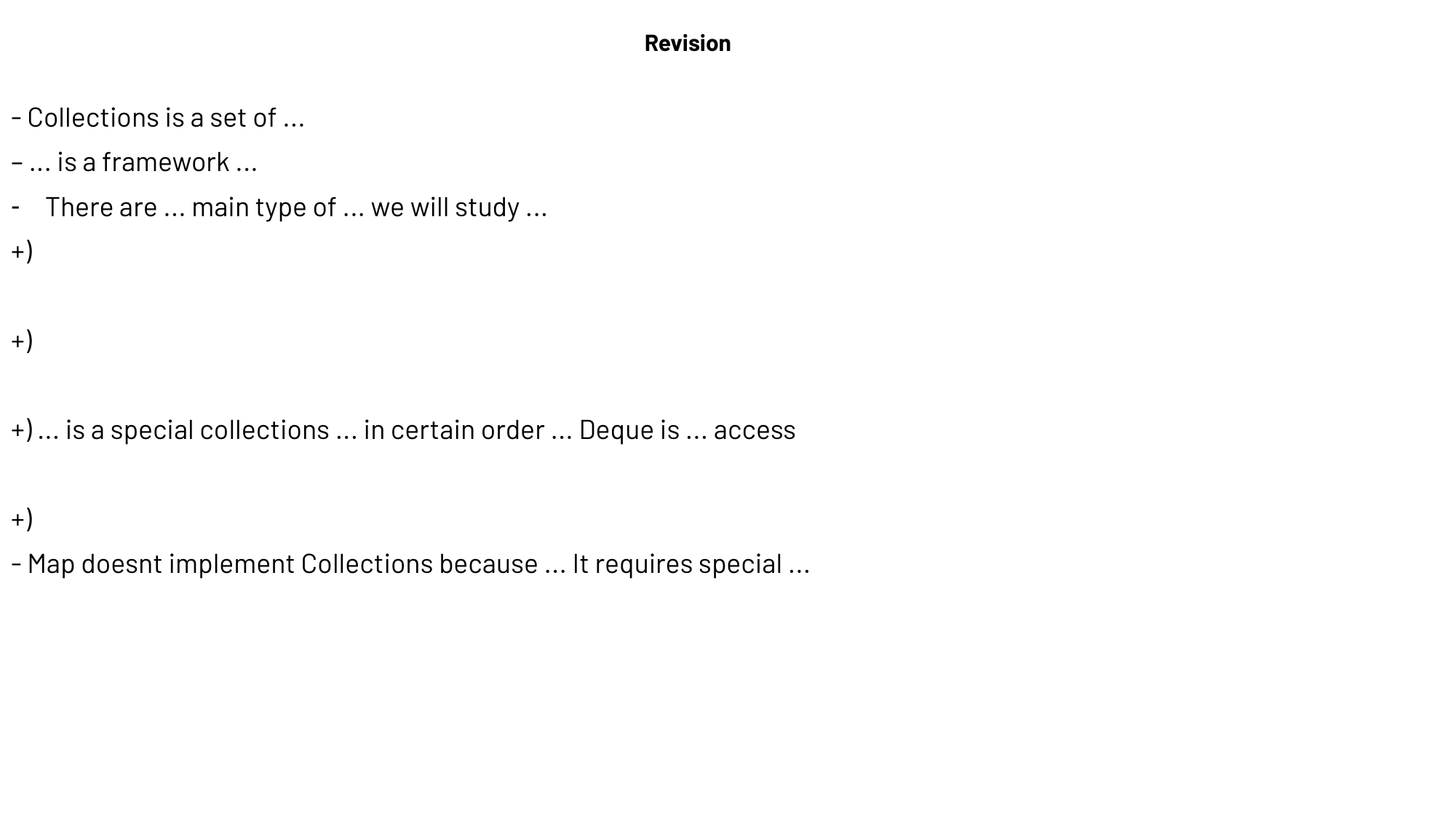

Revision
- Collections is a set of ...
– ... is a framework ...
There are ... main type of ... we will study ...
+)

+)

+) ... is a special collections ... in certain order ... Deque is ... access

+)
- Map doesnt implement Collections because ... It requires special ...